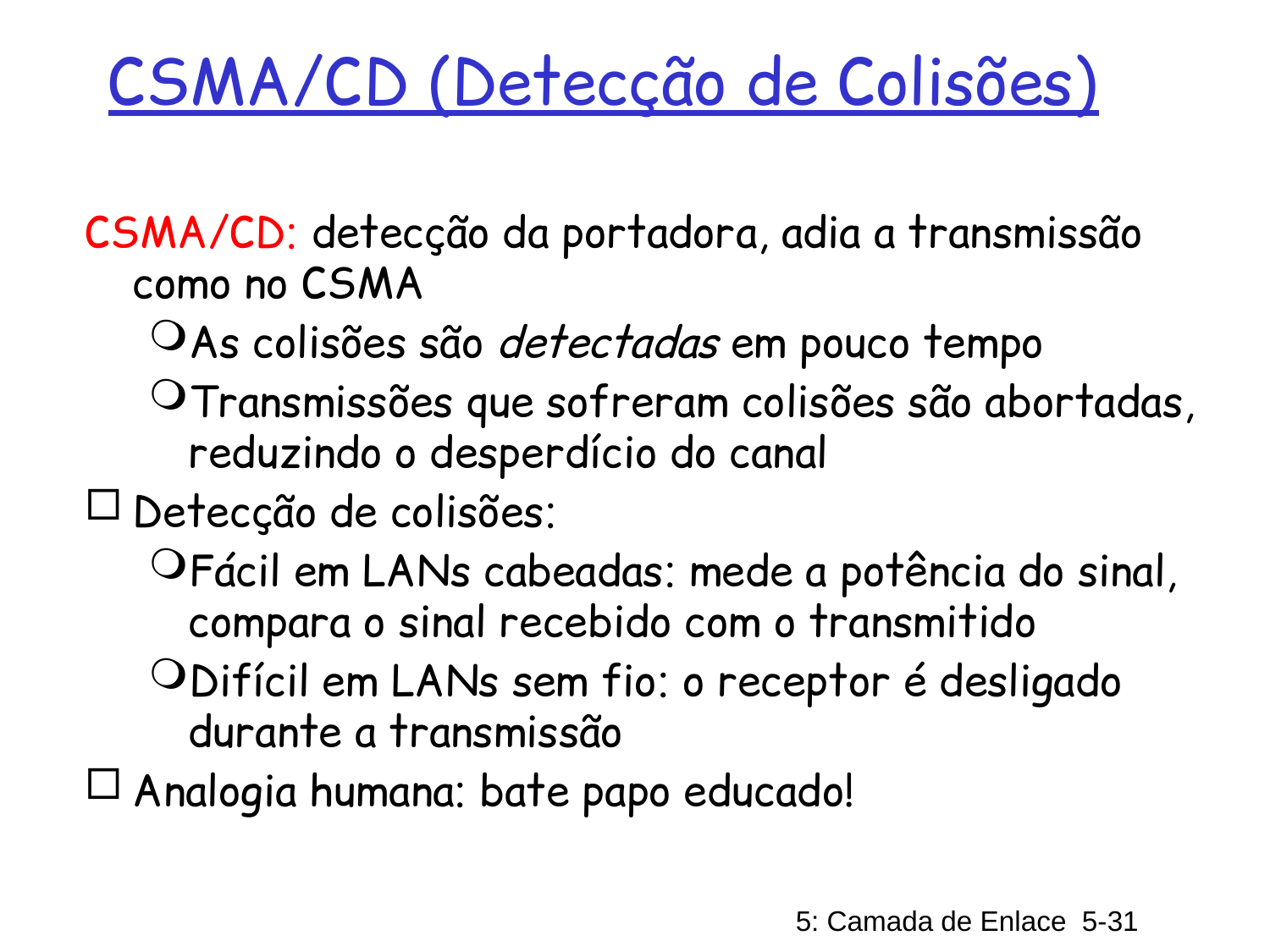

# CSMA/CD (Detecção de Colisões)
CSMA/CD: detecção da portadora, adia a transmissão como no CSMA
As colisões são detectadas em pouco tempo
Transmissões que sofreram colisões são abortadas, reduzindo o desperdício do canal
Detecção de colisões:
Fácil em LANs cabeadas: mede a potência do sinal, compara o sinal recebido com o transmitido
Difícil em LANs sem fio: o receptor é desligado durante a transmissão
Analogia humana: bate papo educado!